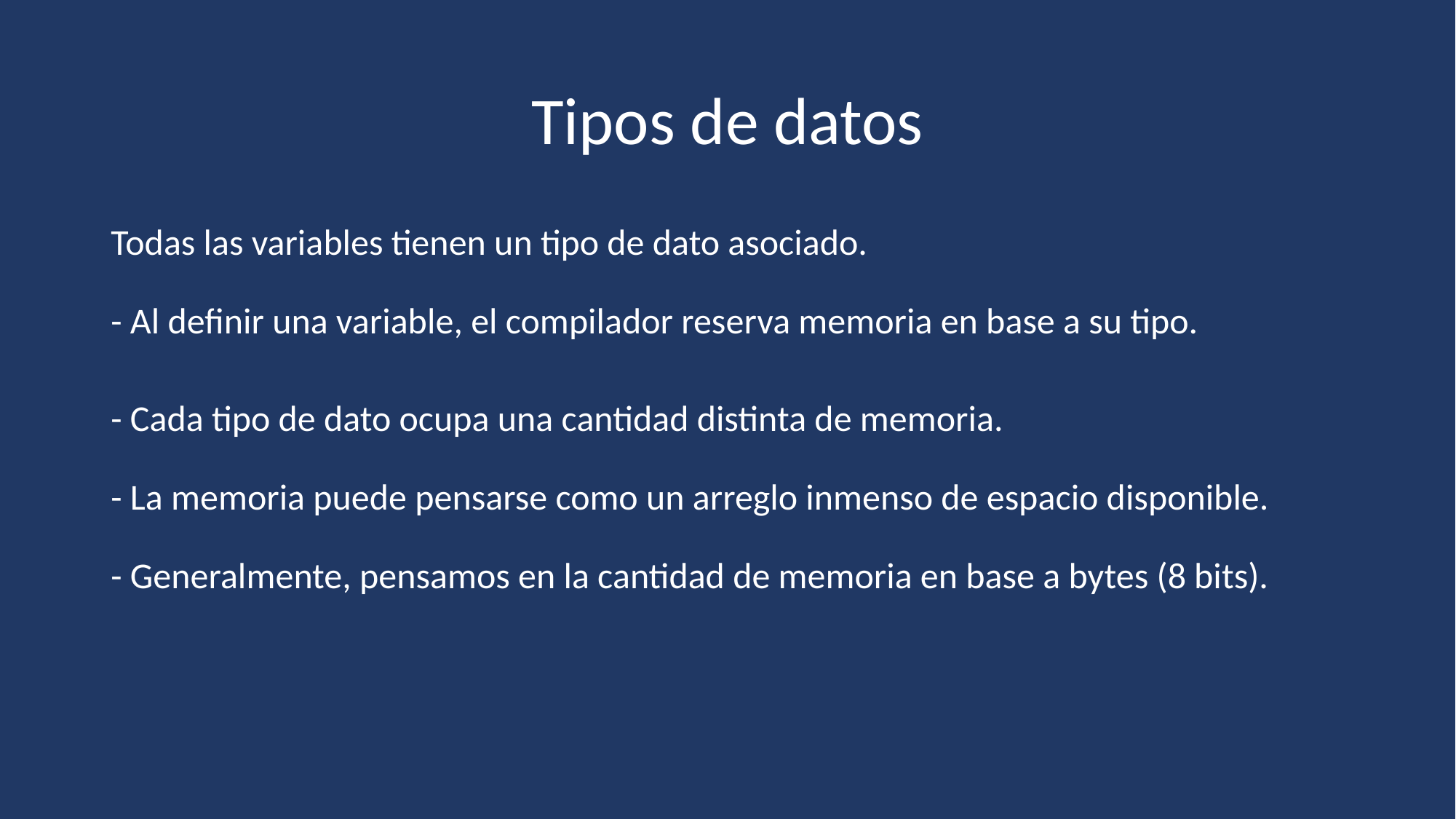

# Tipos de datos
Todas las variables tienen un tipo de dato asociado.
- Al definir una variable, el compilador reserva memoria en base a su tipo.
- Cada tipo de dato ocupa una cantidad distinta de memoria.
- La memoria puede pensarse como un arreglo inmenso de espacio disponible.
- Generalmente, pensamos en la cantidad de memoria en base a bytes (8 bits).